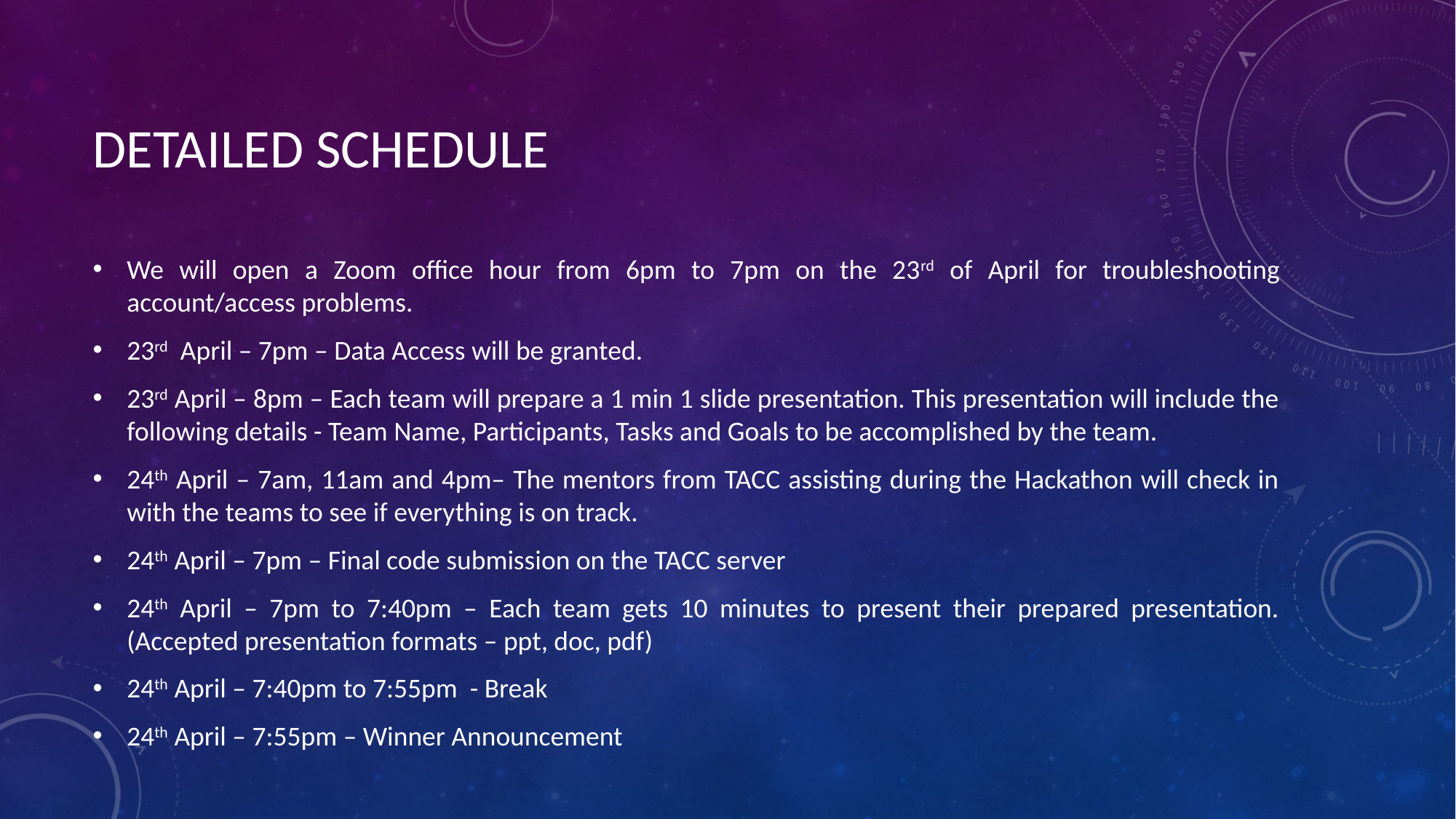

# Detailed Schedule
We will open a Zoom office hour from 6pm to 7pm on the 23rd of April for troubleshooting account/access problems.
23rd  April – 7pm – Data Access will be granted.
23rd April – 8pm – Each team will prepare a 1 min 1 slide presentation. This presentation will include the following details - Team Name, Participants, Tasks and Goals to be accomplished by the team.
24th April – 7am, 11am and 4pm– The mentors from TACC assisting during the Hackathon will check in with the teams to see if everything is on track.
24th April – 7pm – Final code submission on the TACC server
24th April – 7pm to 7:40pm – Each team gets 10 minutes to present their prepared presentation. (Accepted presentation formats – ppt, doc, pdf)
24th April – 7:40pm to 7:55pm  - Break
24th April – 7:55pm – Winner Announcement